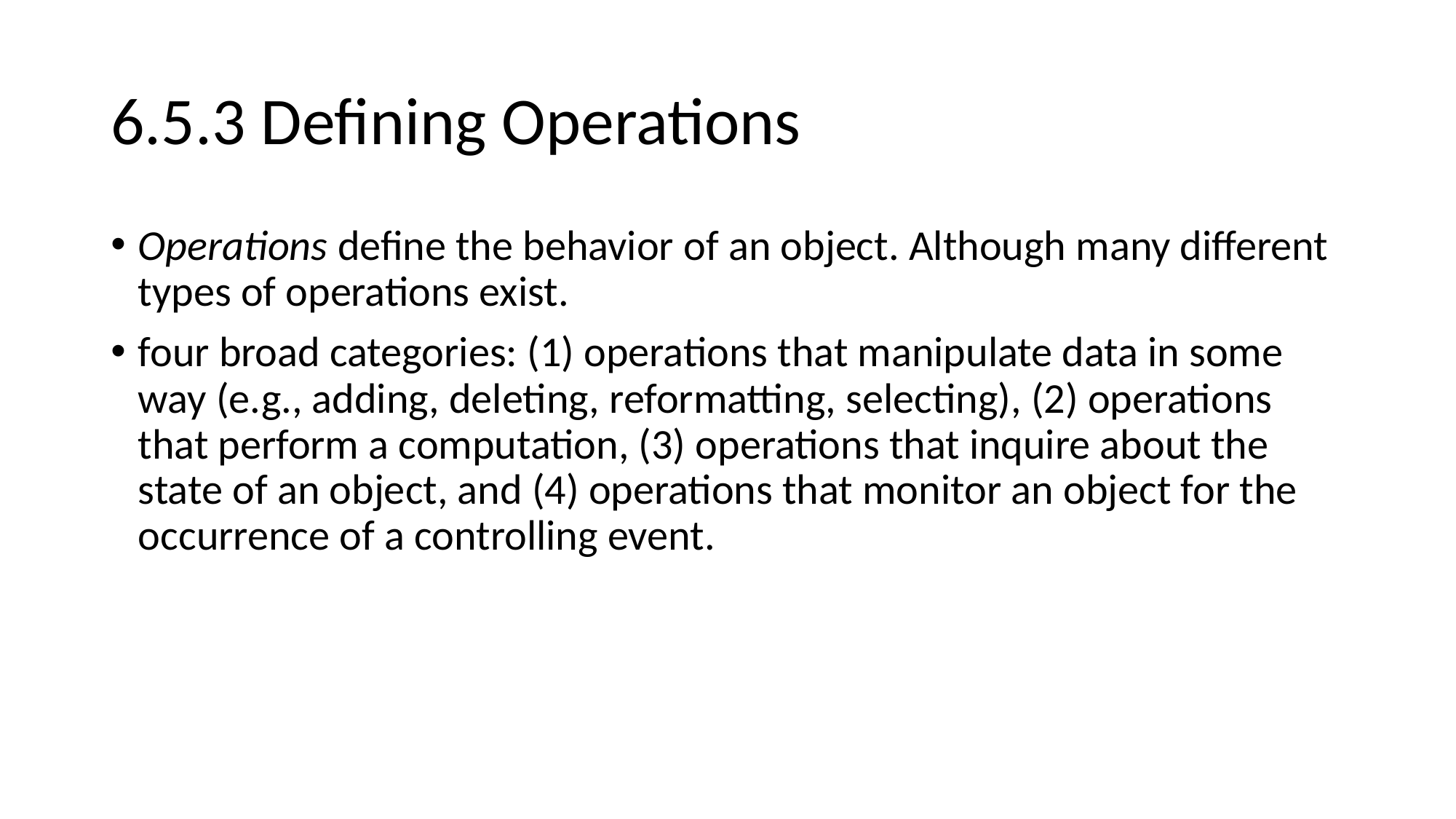

# 6.5.3 Defining Operations
Operations define the behavior of an object. Although many different types of operations exist.
four broad categories: (1) operations that manipulate data in some way (e.g., adding, deleting, reformatting, selecting), (2) operations that perform a computation, (3) operations that inquire about the state of an object, and (4) operations that monitor an object for the occurrence of a controlling event.